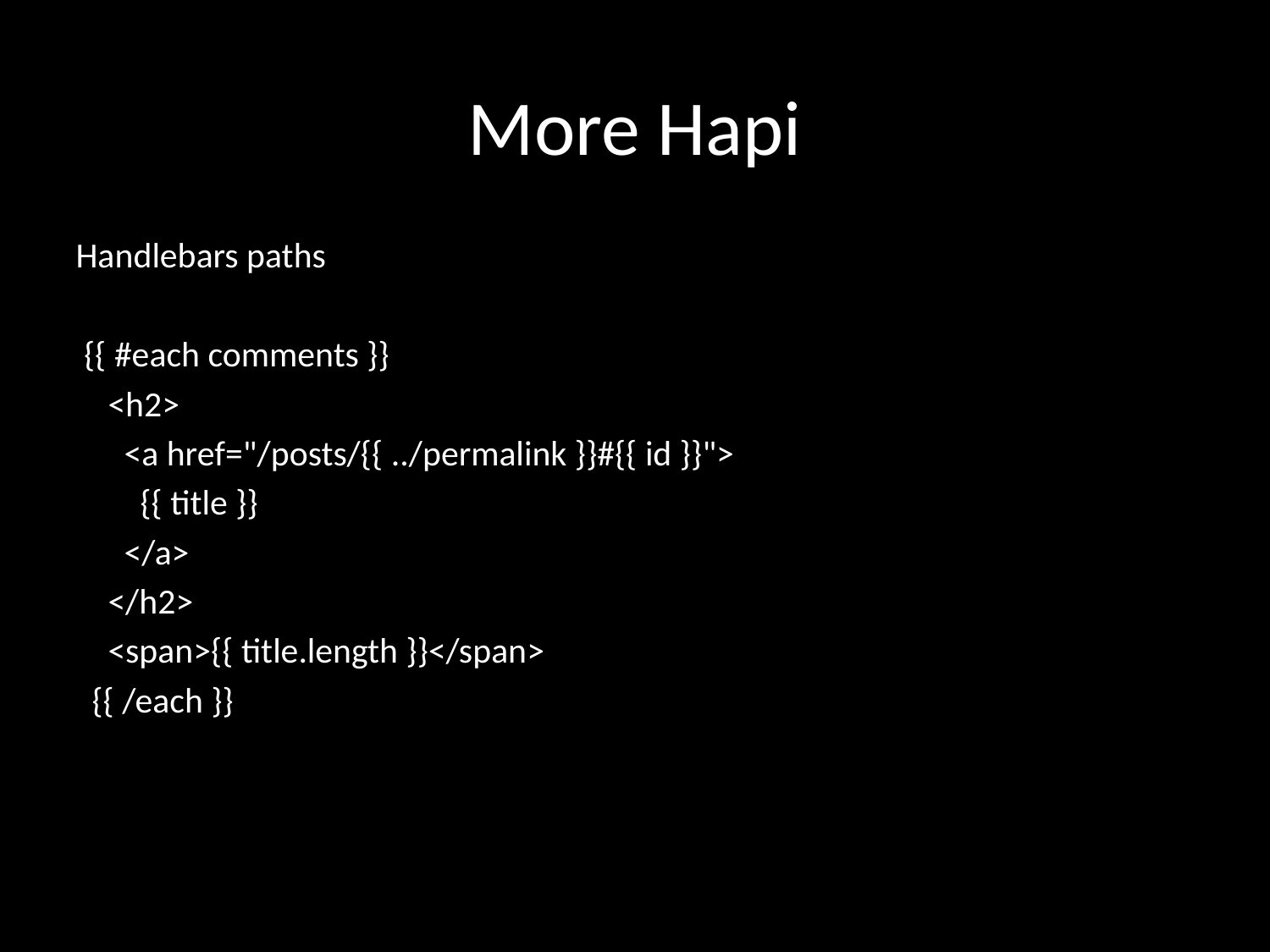

# More Hapi
Handlebars paths

 {{ #each comments }}
    <h2>
      <a href="/posts/{{ ../permalink }}#{{ id }}">
        {{ title }}
      </a>
    </h2>
    <span>{{ title.length }}</span>
  {{ /each }}